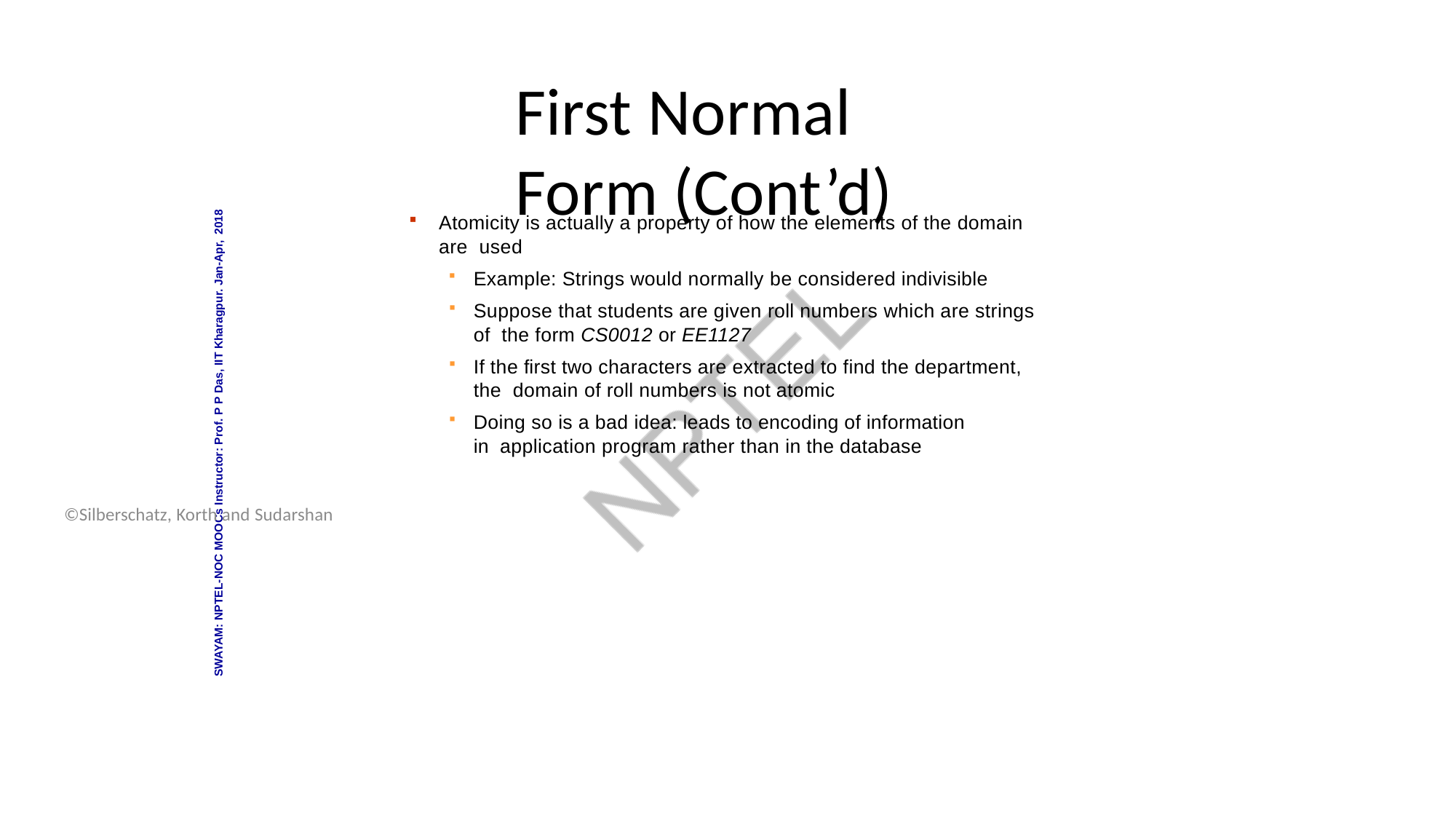

Database System Concepts - 6th Edition
16.14
©Silberschatz, Korth and Sudarshan
# First Normal Form (Cont’d)
SWAYAM: NPTEL-NOC MOOCs Instructor: Prof. P P Das, IIT Kharagpur. Jan-Apr, 2018
Atomicity is actually a property of how the elements of the domain are  used
Example: Strings would normally be considered indivisible
Suppose that students are given roll numbers which are strings of  the form CS0012 or EE1127
If the first two characters are extracted to find the department, the  domain of roll numbers is not atomic
Doing so is a bad idea: leads to encoding of information in  application program rather than in the database